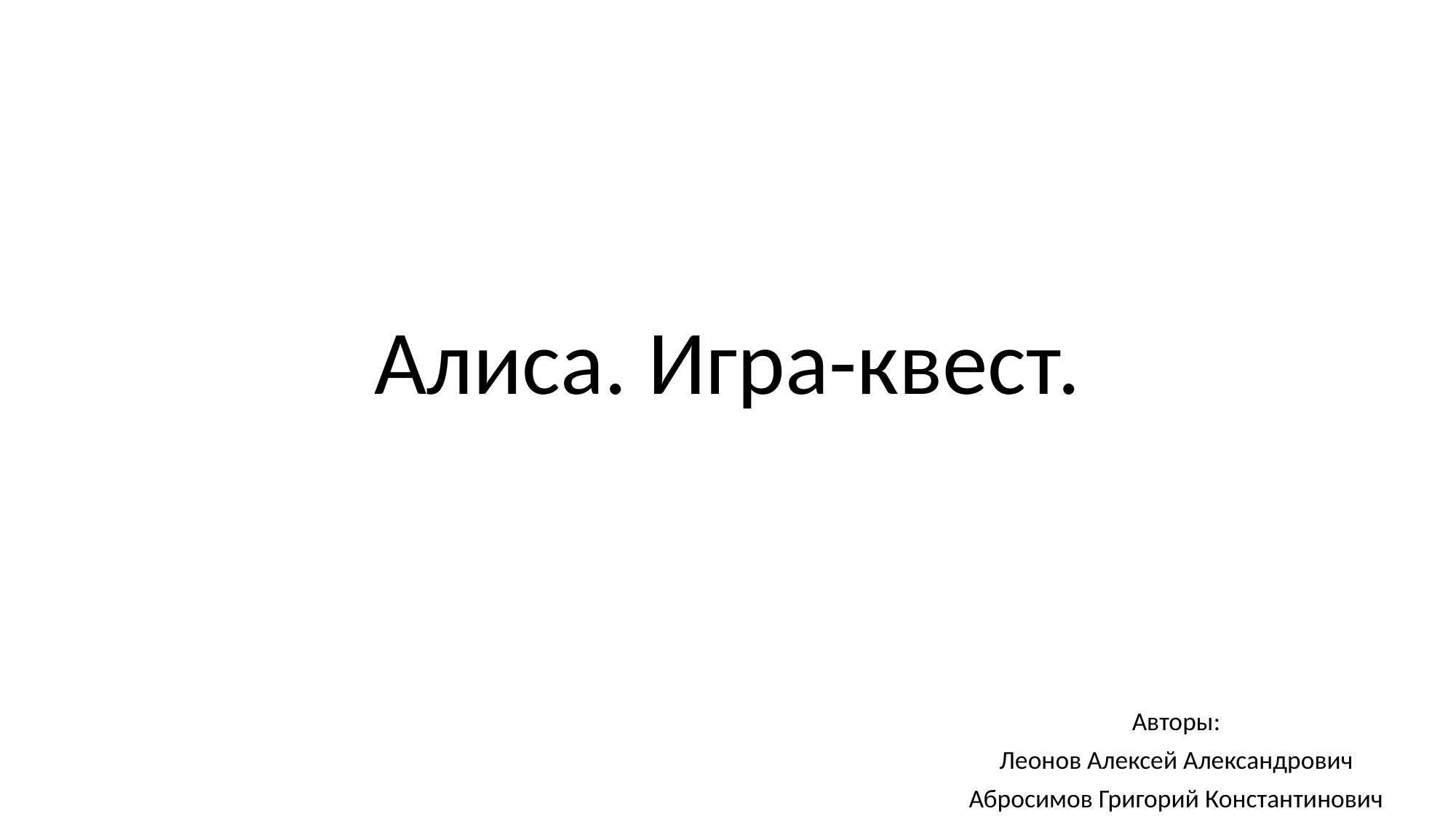

# Алиса. Игра-квест.
Авторы:
Леонов Алексей Александрович
Абросимов Григорий Константинович